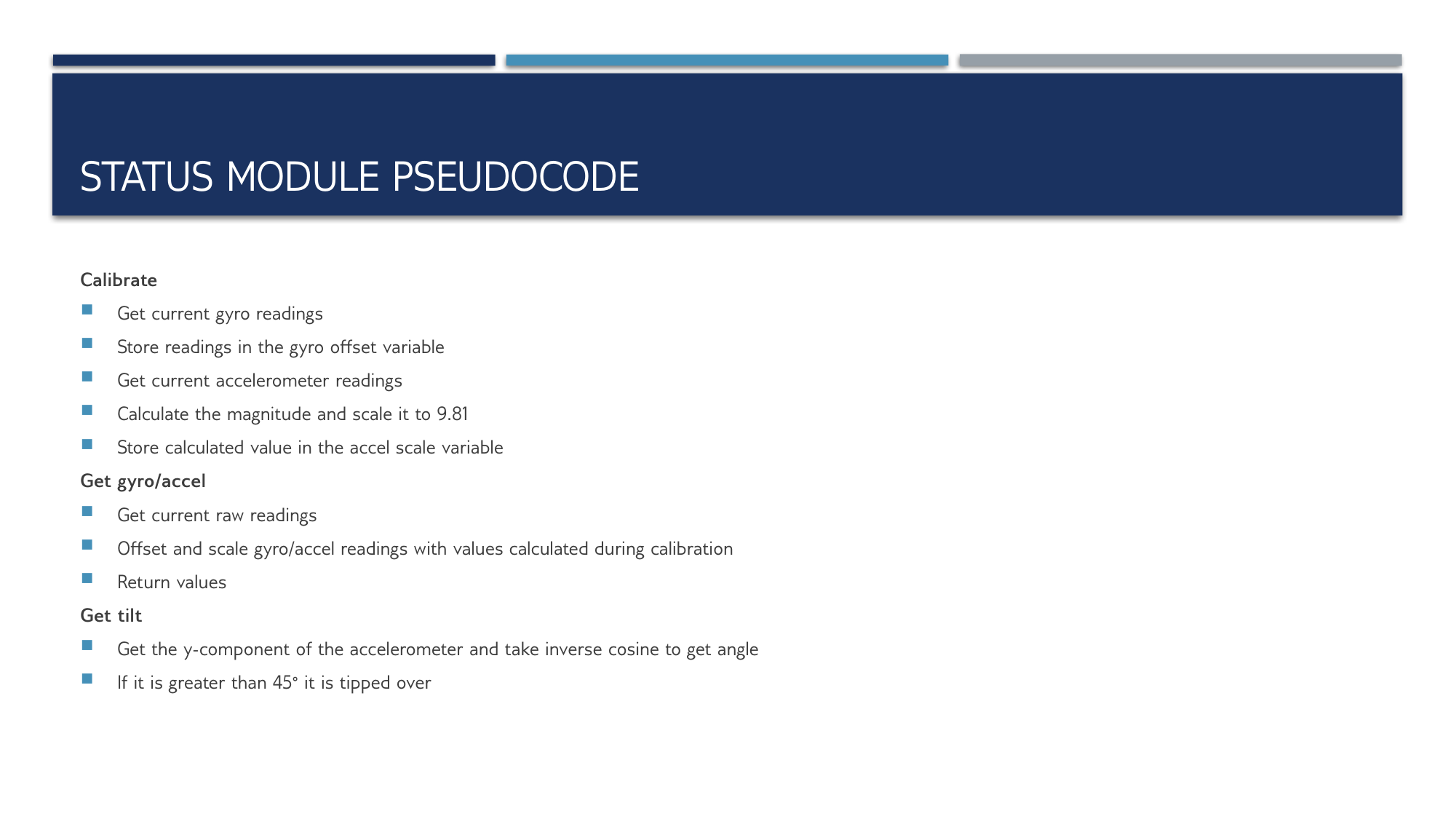

# Status Module PseudoCode
Calibrate
Get current gyro readings
Store readings in the gyro offset variable
Get current accelerometer readings
Calculate the magnitude and scale it to 9.81
Store calculated value in the accel scale variable
Get gyro/accel
Get current raw readings
Offset and scale gyro/accel readings with values calculated during calibration
Return values
Get tilt
Get the y-component of the accelerometer and take inverse cosine to get angle
If it is greater than 45° it is tipped over